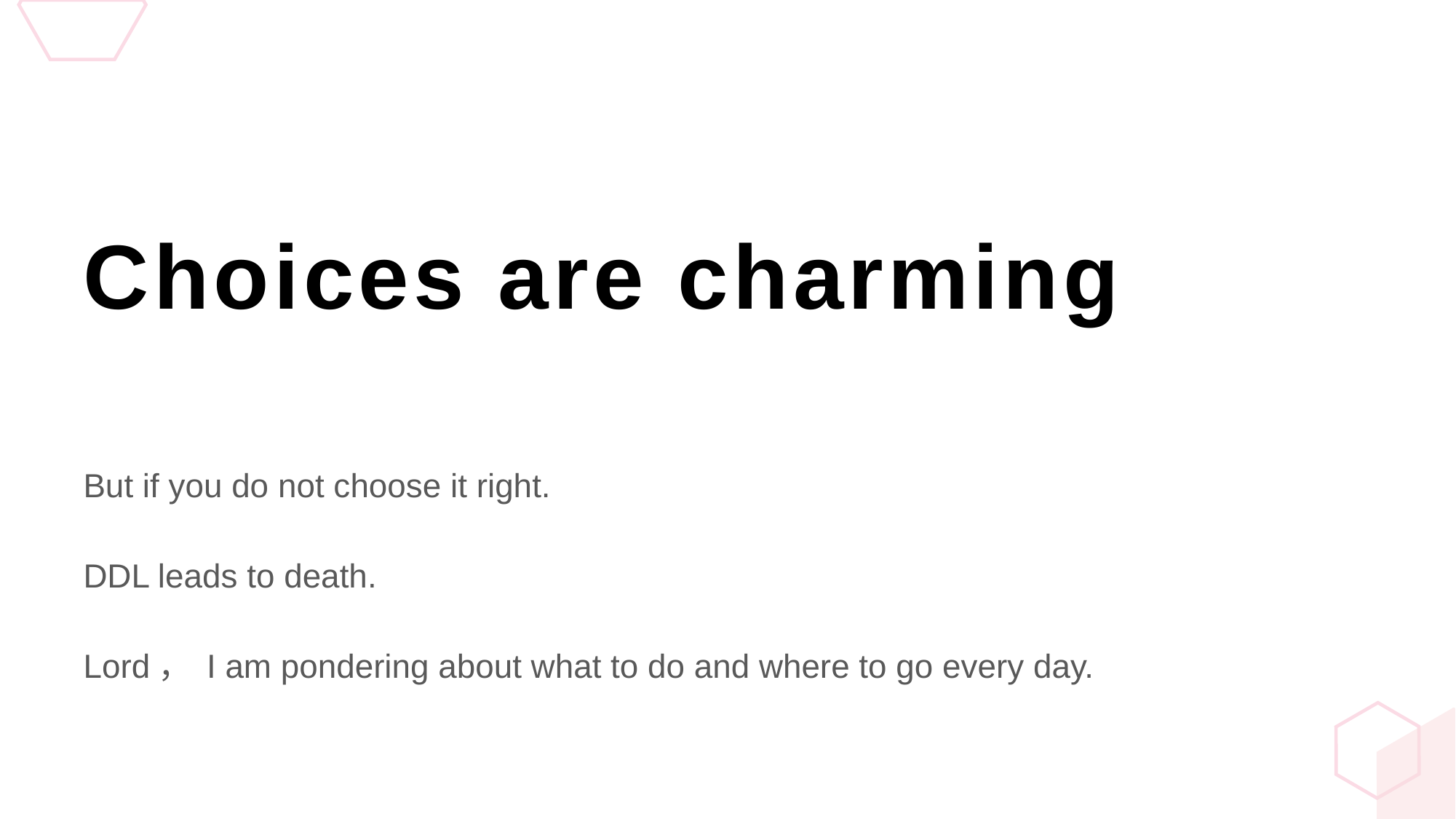

Choices are charming
But if you do not choose it right.
DDL leads to death.
Lord， I am pondering about what to do and where to go every day.